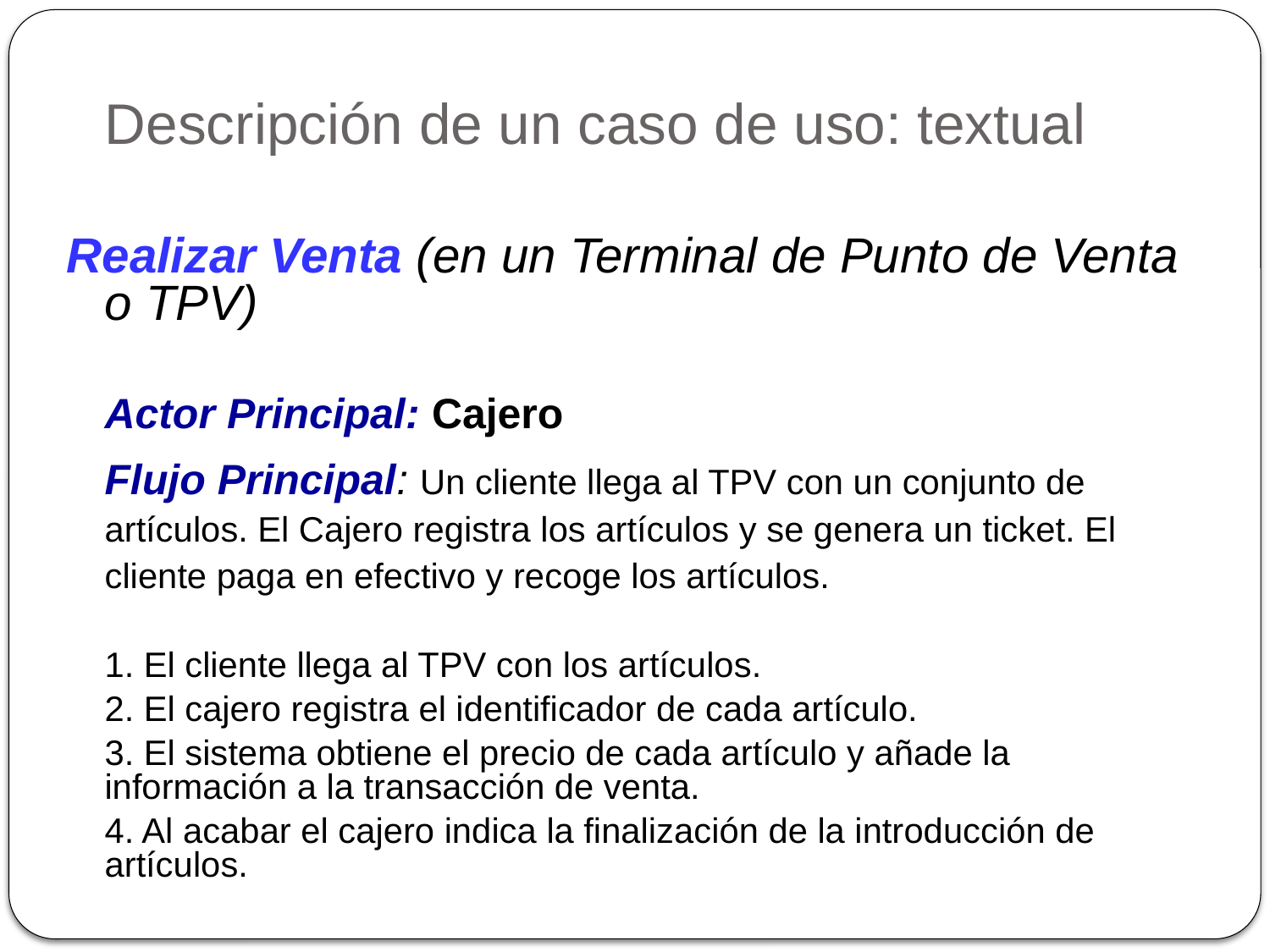

# Descripción de un caso de uso: textual

Realizar Venta (en un Terminal de Punto de Venta o TPV)

	Actor Principal: Cajero
	Flujo Principal: Un cliente llega al TPV con un conjunto de artículos. El Cajero registra los artículos y se genera un ticket. El cliente paga en efectivo y recoge los artículos.

	1. El cliente llega al TPV con los artículos.
	2. El cajero registra el identificador de cada artículo.
	3. El sistema obtiene el precio de cada artículo y añade la información a la transacción de venta.
	4. Al acabar el cajero indica la finalización de la introducción de artículos.